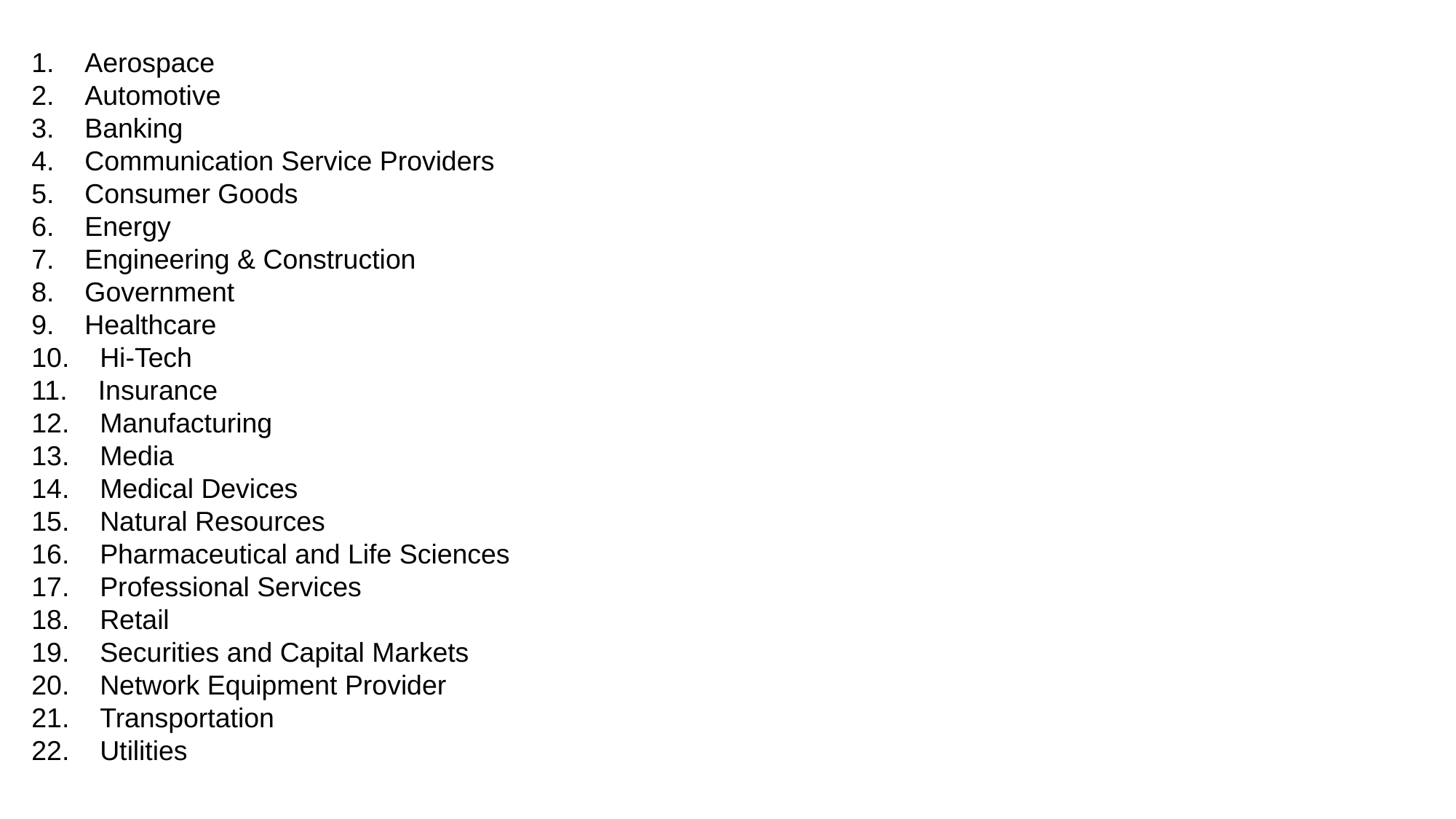

Aerospace
    Automotive
    Banking
    Communication Service Providers
    Consumer Goods
    Energy
    Engineering & Construction
    Government
    Healthcare
    Hi-Tech
    Insurance
    Manufacturing
    Media
    Medical Devices
    Natural Resources
    Pharmaceutical and Life Sciences
    Professional Services
    Retail
    Securities and Capital Markets
    Network Equipment Provider
    Transportation
    Utilities